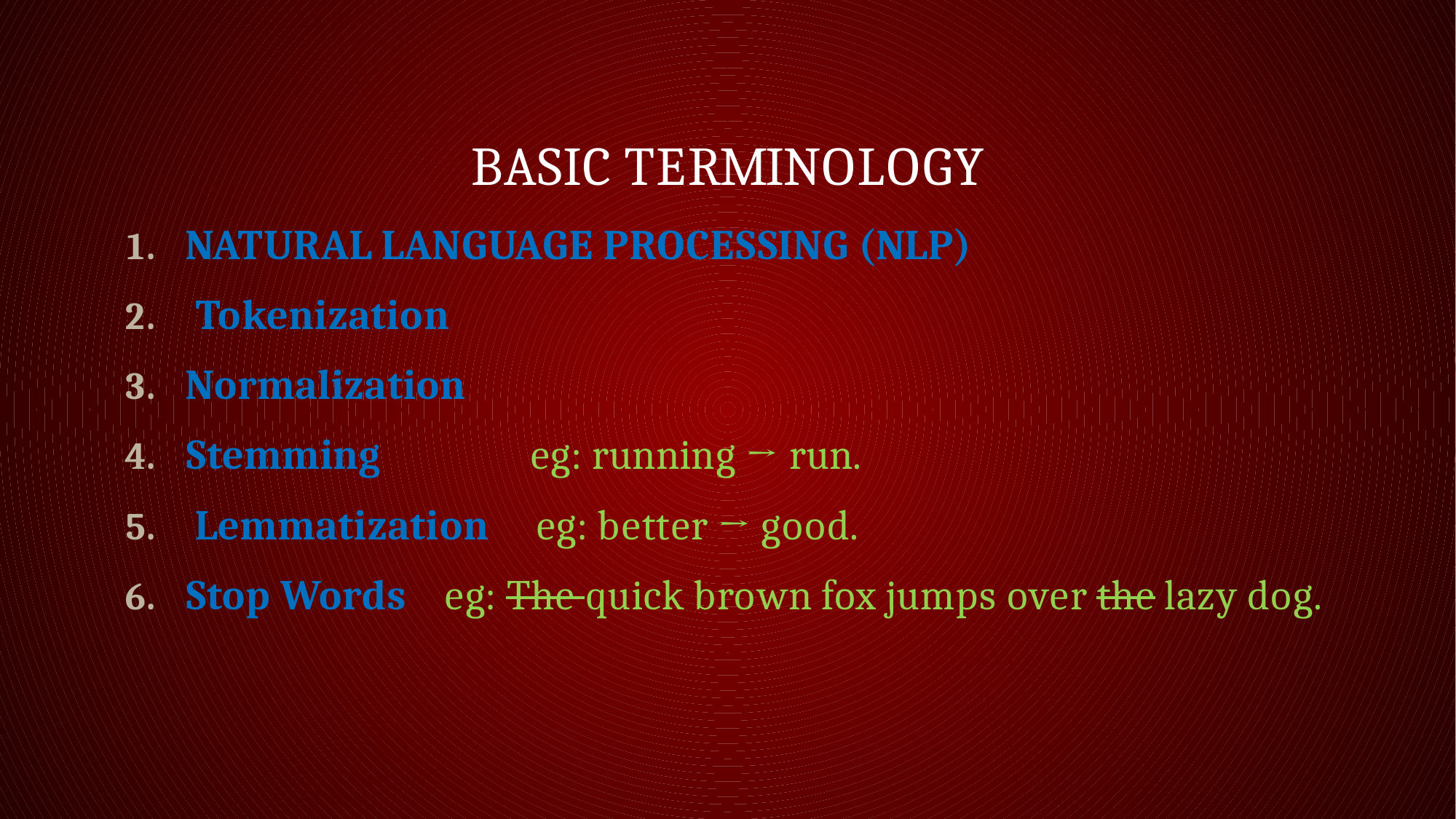

# BASIC TERMINOLOGY
NATURAL LANGUAGE PROCESSING (NLP)
 Tokenization
Normalization
Stemming                eg: running → run.
 Lemmatization     eg: better → good.
Stop Words    eg: The quick brown fox jumps over the lazy dog.